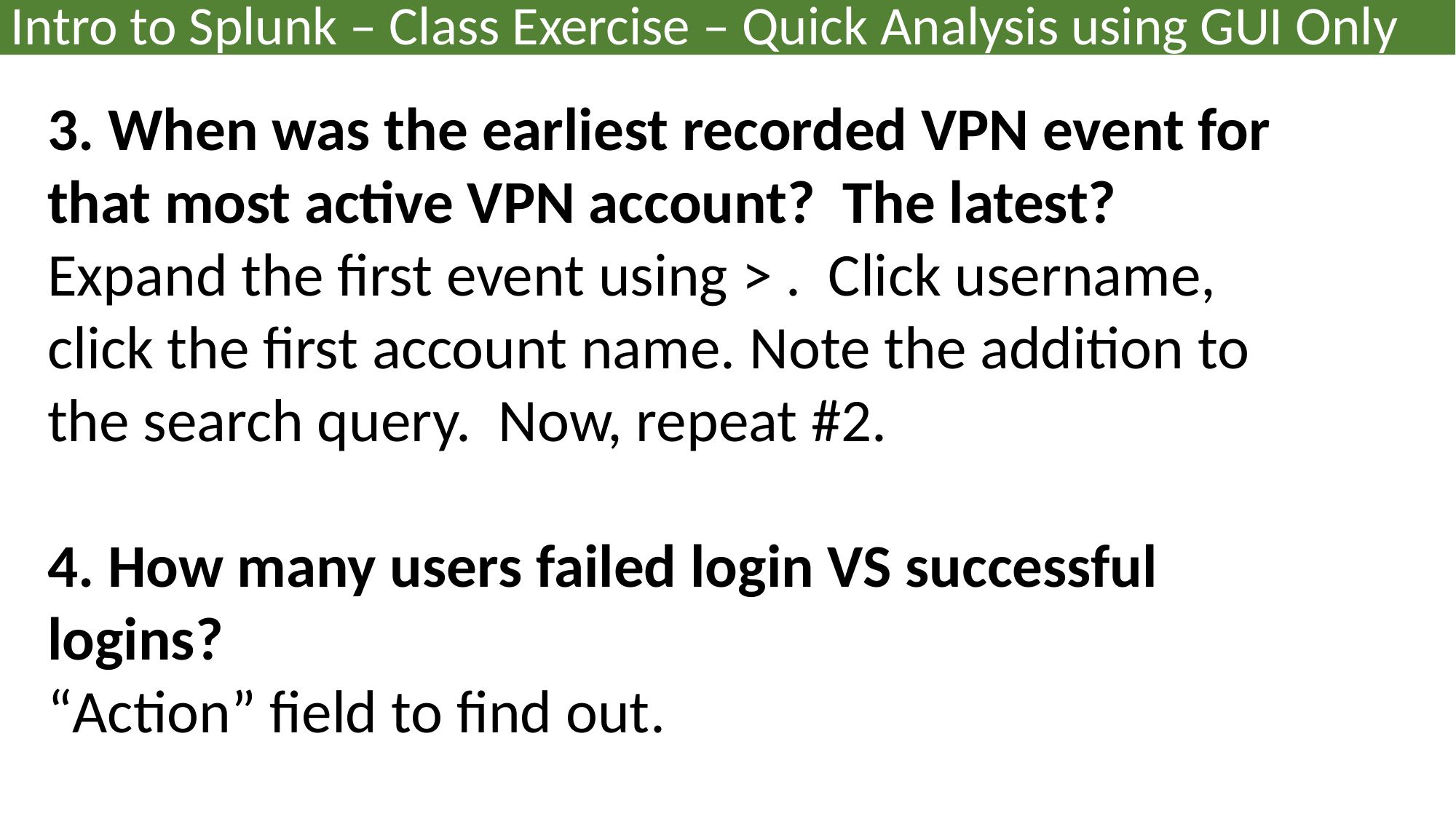

Intro to Splunk – Class Exercise – Quick Analysis using GUI Only
3. When was the earliest recorded VPN event for that most active VPN account?  The latest?
Expand the first event using > .  Click username, click the first account name. Note the addition to the search query.  Now, repeat #2.

4. How many users failed login VS successful logins?
“Action” field to find out.